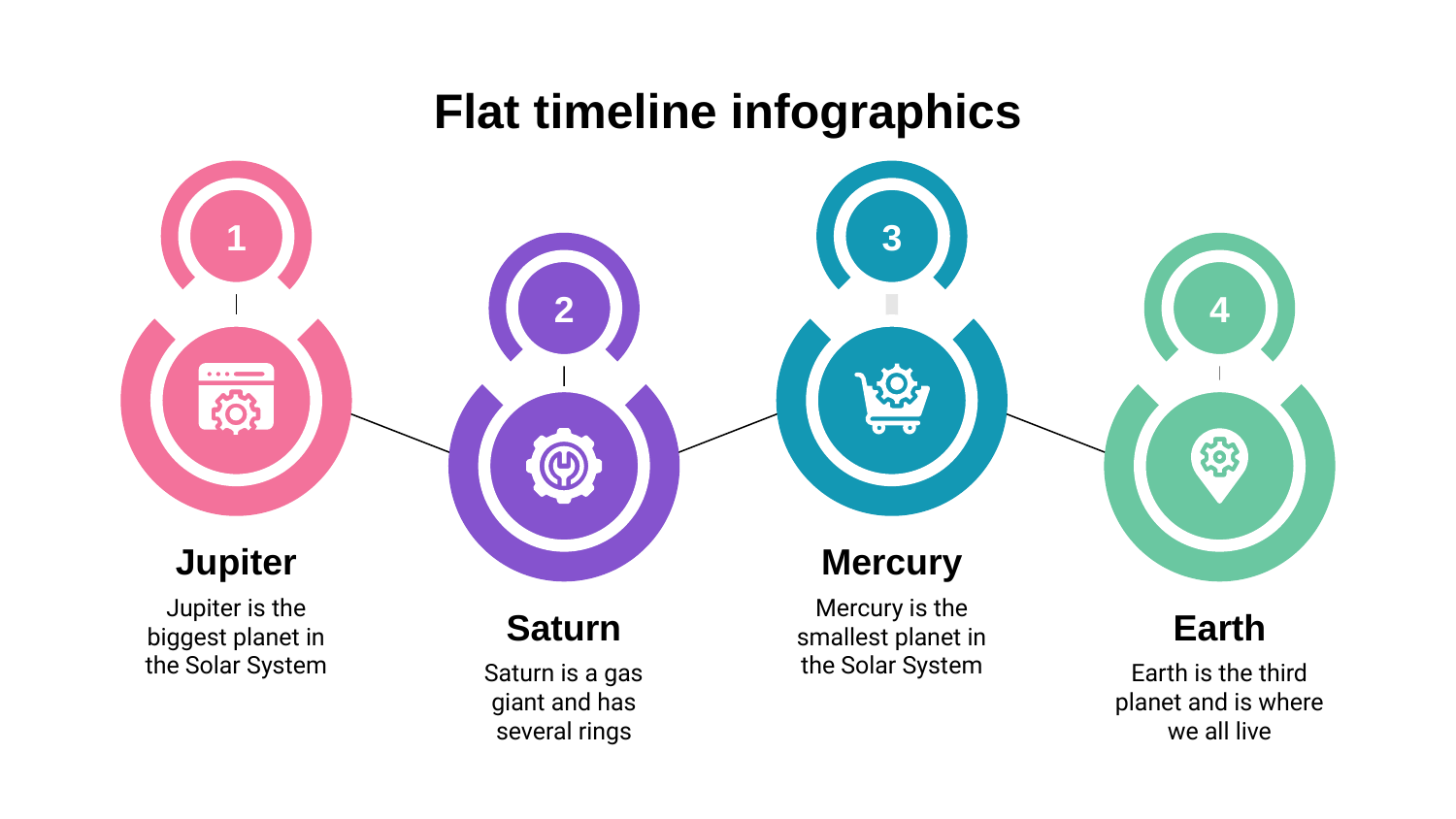

# Flat timeline infographics

1

Jupiter
Jupiter is the biggest planet in the Solar System

3

Mercury
Mercury is the smallest planet in the Solar System

2

Saturn
Saturn is a gas giant and has several rings

4

Earth
Earth is the third planet and is where we all live